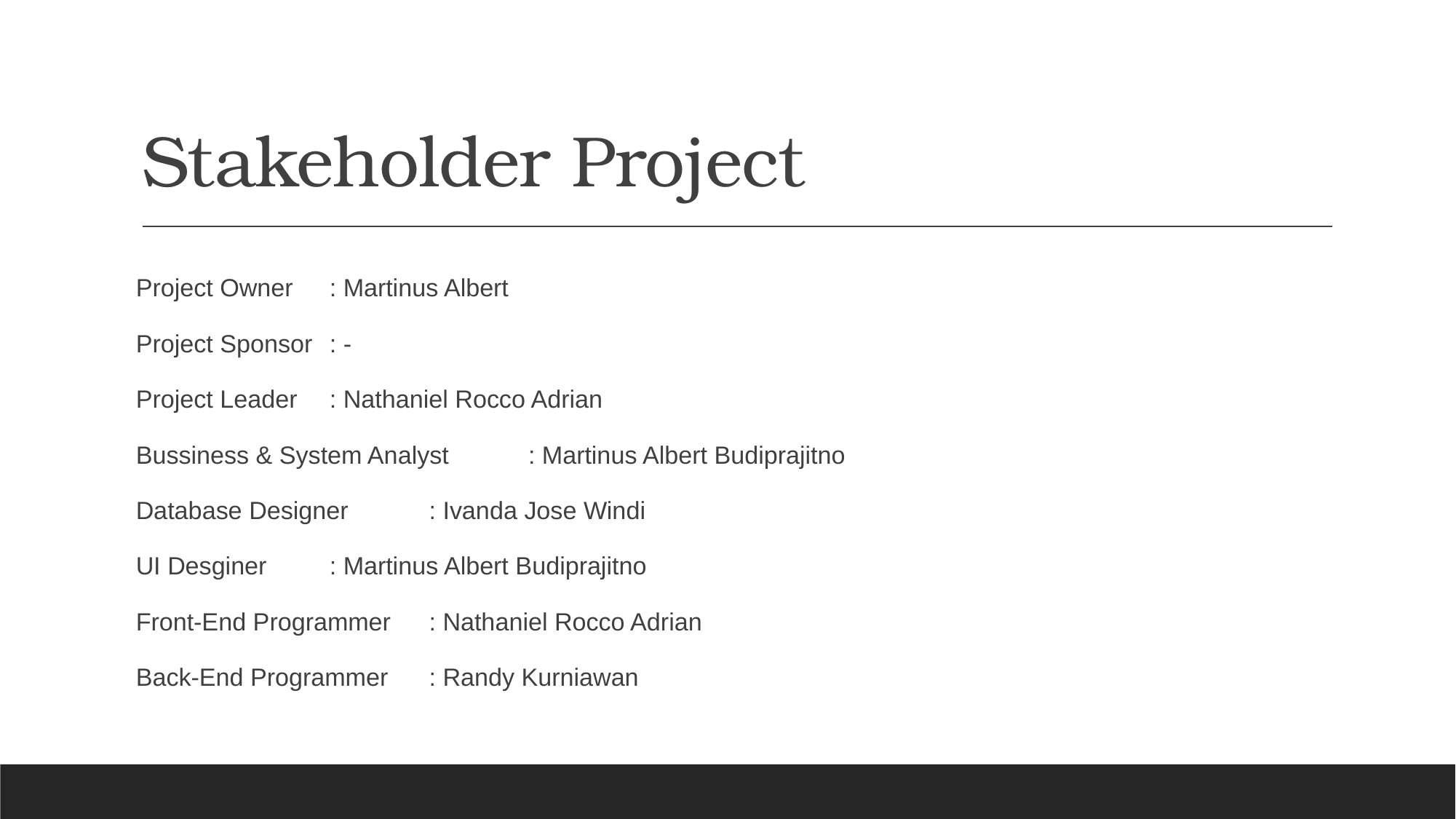

# Stakeholder Project
Project Owner			: Martinus Albert
Project Sponsor			: -
Project Leader			: Nathaniel Rocco Adrian
Bussiness & System Analyst	: Martinus Albert Budiprajitno
Database Designer 		: Ivanda Jose Windi
UI Desginer			: Martinus Albert Budiprajitno
Front-End Programmer		: Nathaniel Rocco Adrian
Back-End Programmer		: Randy Kurniawan